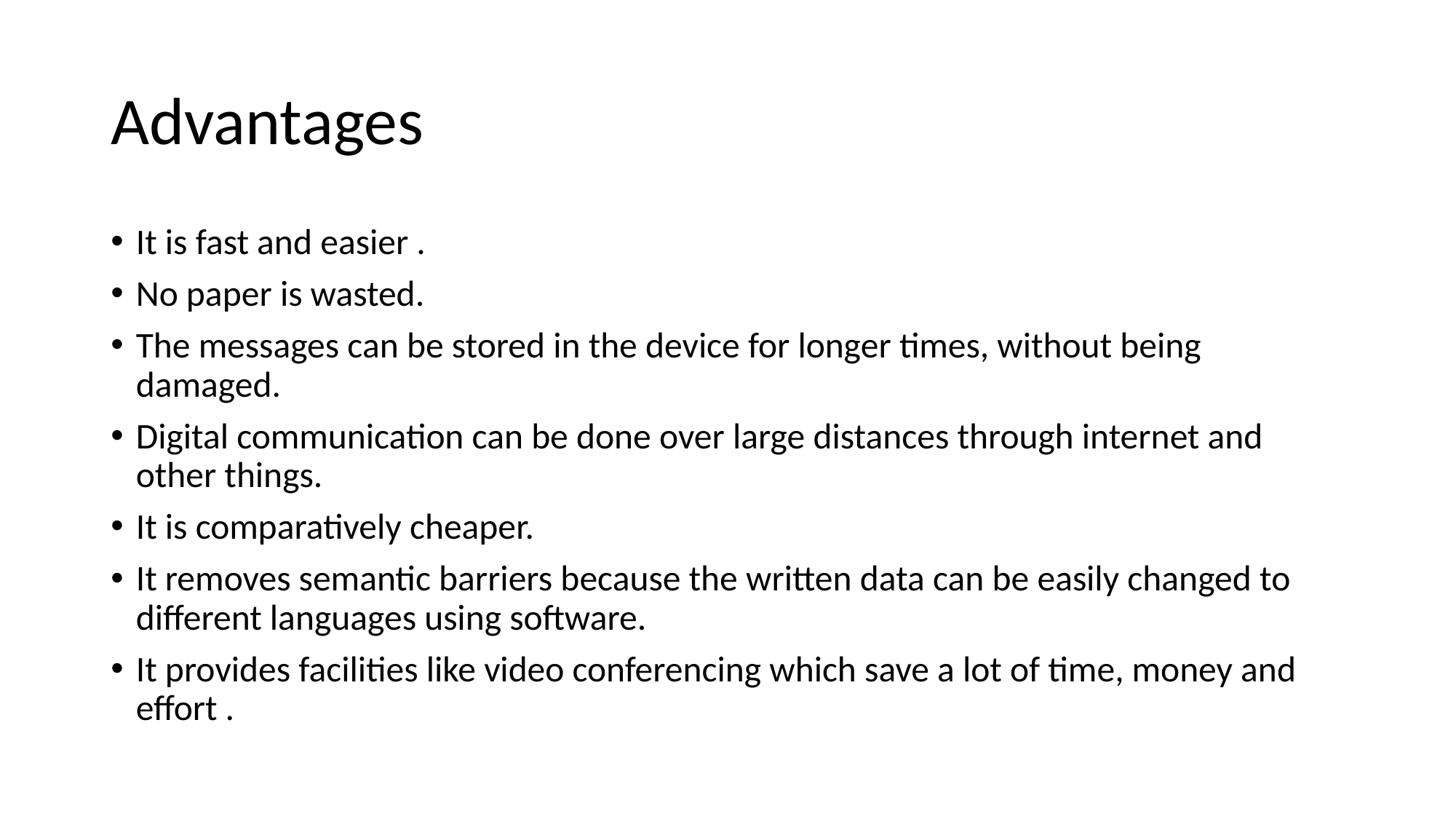

# Advantages
It is fast and easier .
No paper is wasted.
The messages can be stored in the device for longer times, without being damaged.
Digital communication can be done over large distances through internet and other things.
It is comparatively cheaper.
It removes semantic barriers because the written data can be easily changed to different languages using software.
It provides facilities like video conferencing which save a lot of time, money and effort .